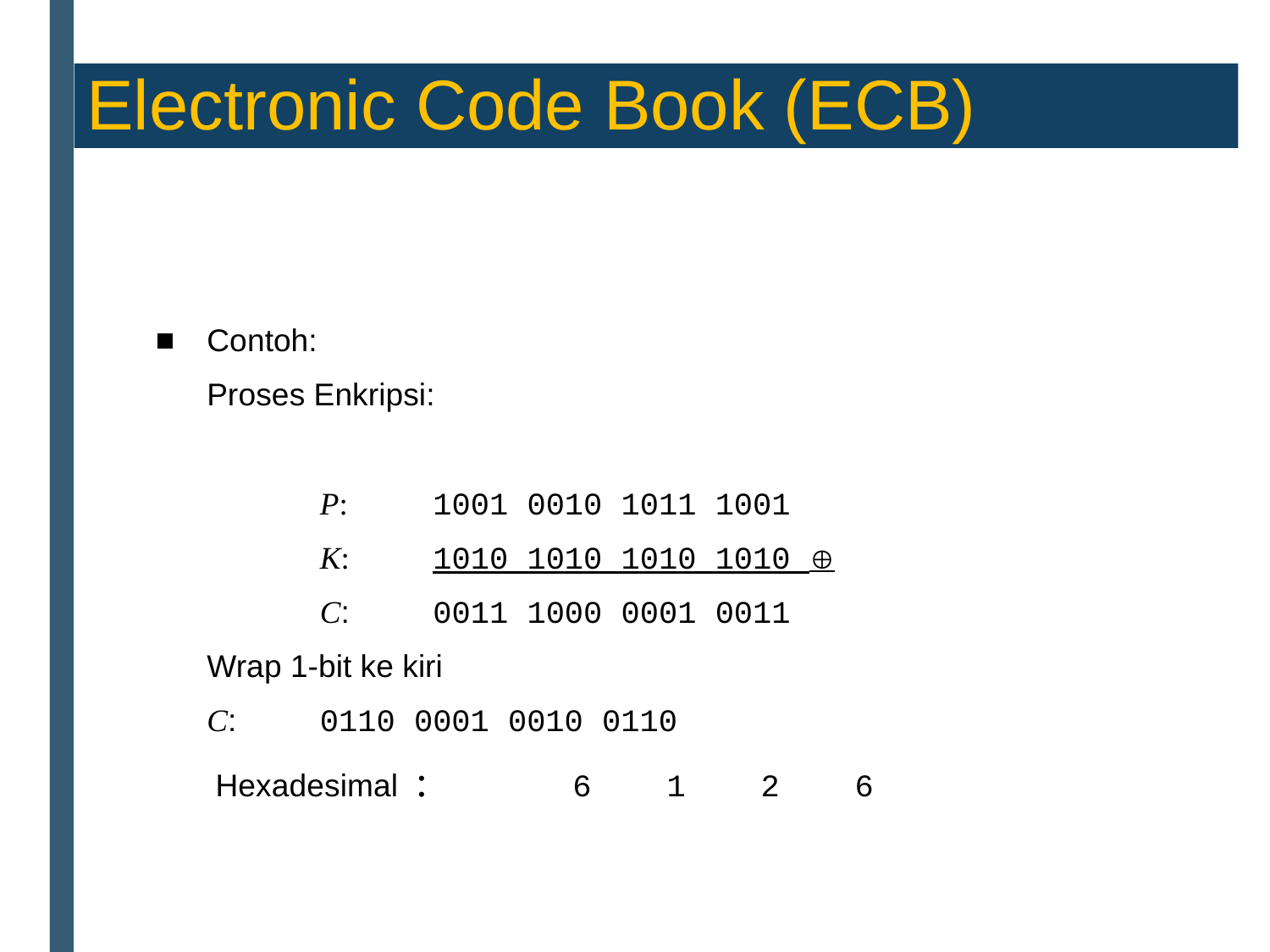

Electronic Code Book (ECB)
Contoh:
	Proses Enkripsi:

		 	P:	1001 0010 1011 1001
		 	K:	1010 1010 1010 1010 ⊕
		  	C:	0011 1000 0001 0011
			Wrap 1-bit ke kiri
			C: 	0110 0001 0010 0110
	 Hexadesimal  : 	  6    1    2    6